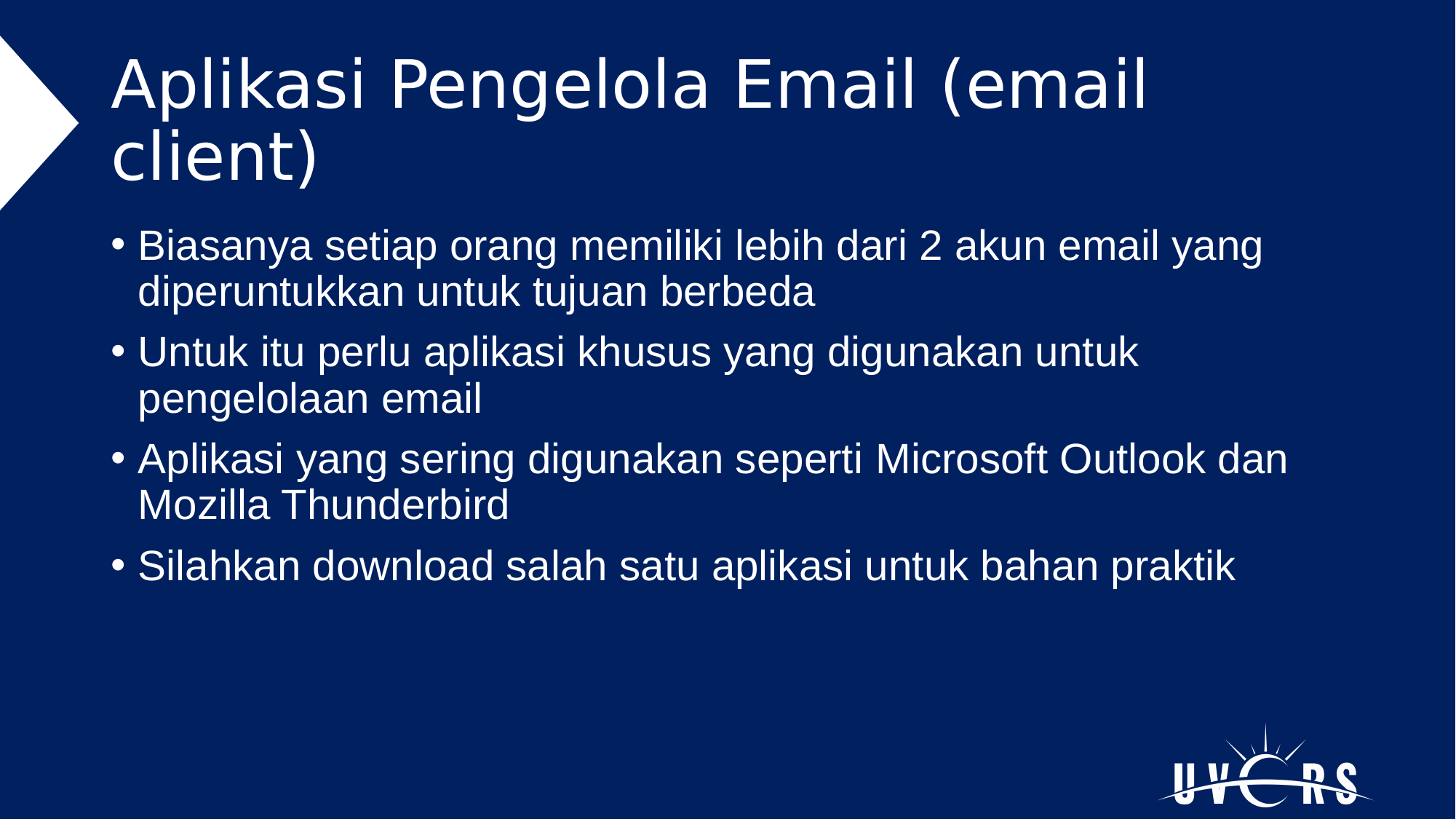

# Aplikasi Pengelola Email (email client)
Biasanya setiap orang memiliki lebih dari 2 akun email yang diperuntukkan untuk tujuan berbeda
Untuk itu perlu aplikasi khusus yang digunakan untuk pengelolaan email
Aplikasi yang sering digunakan seperti Microsoft Outlook dan Mozilla Thunderbird
Silahkan download salah satu aplikasi untuk bahan praktik